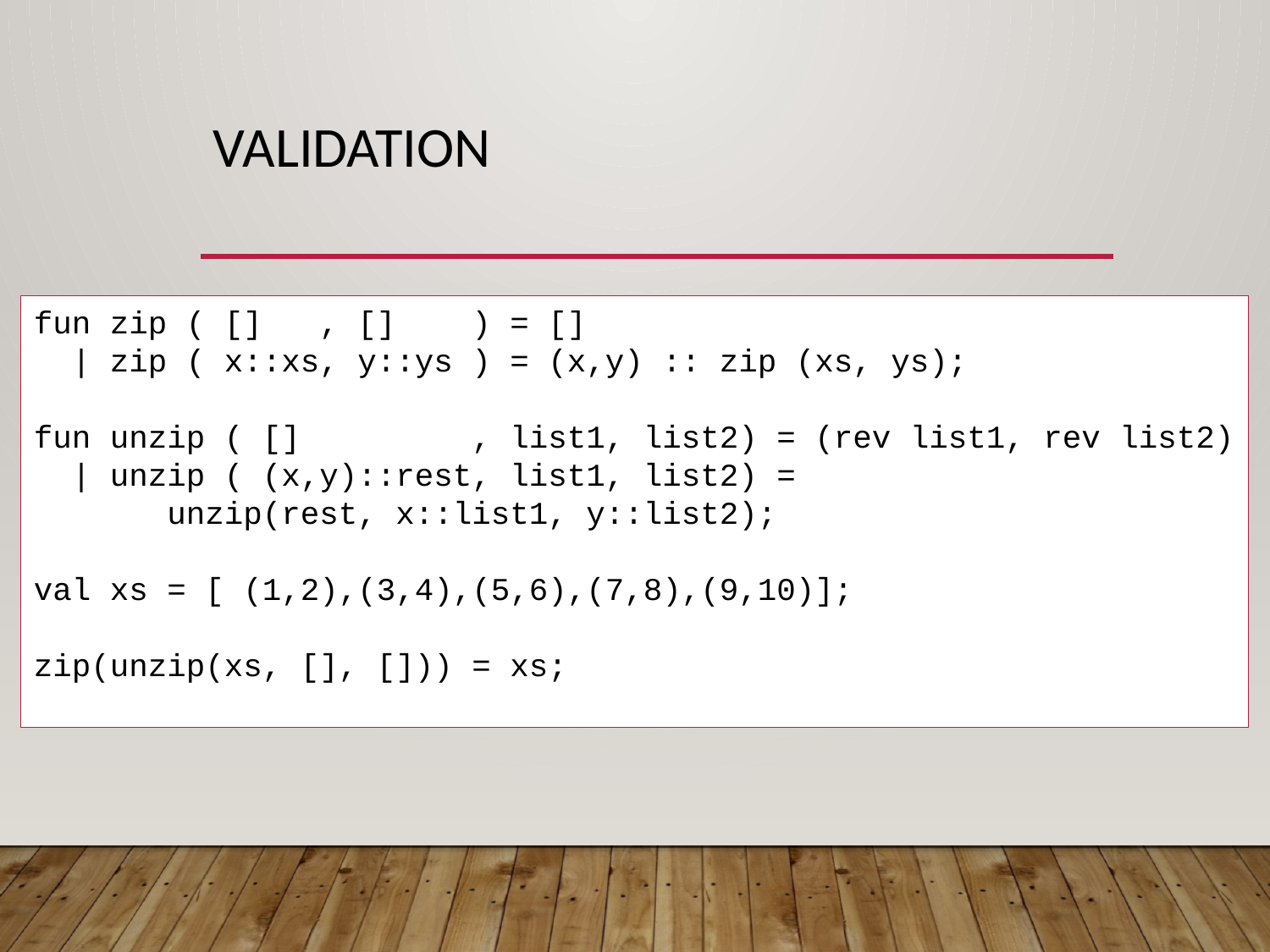

# Validation
fun zip ( []   , []    ) = []
  | zip ( x::xs, y::ys ) = (x,y) :: zip (xs, ys);

fun unzip ( []         , list1, list2) = (rev list1, rev list2)
  | unzip ( (x,y)::rest, list1, list2) =
       unzip(rest, x::list1, y::list2);

val xs = [ (1,2),(3,4),(5,6),(7,8),(9,10)];

zip(unzip(xs, [], [])) = xs;